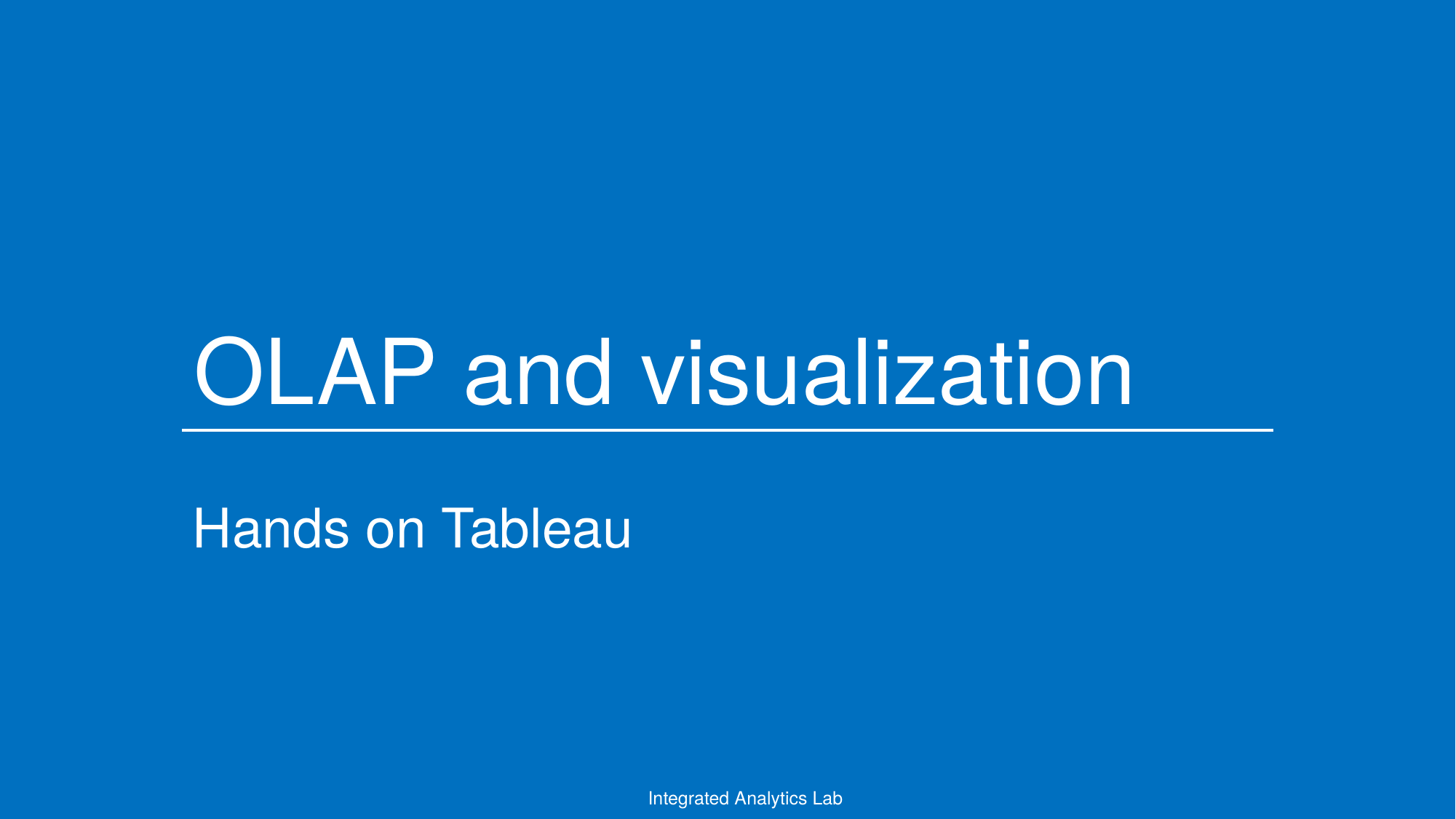

# OLAP and visualization
Hands on Tableau